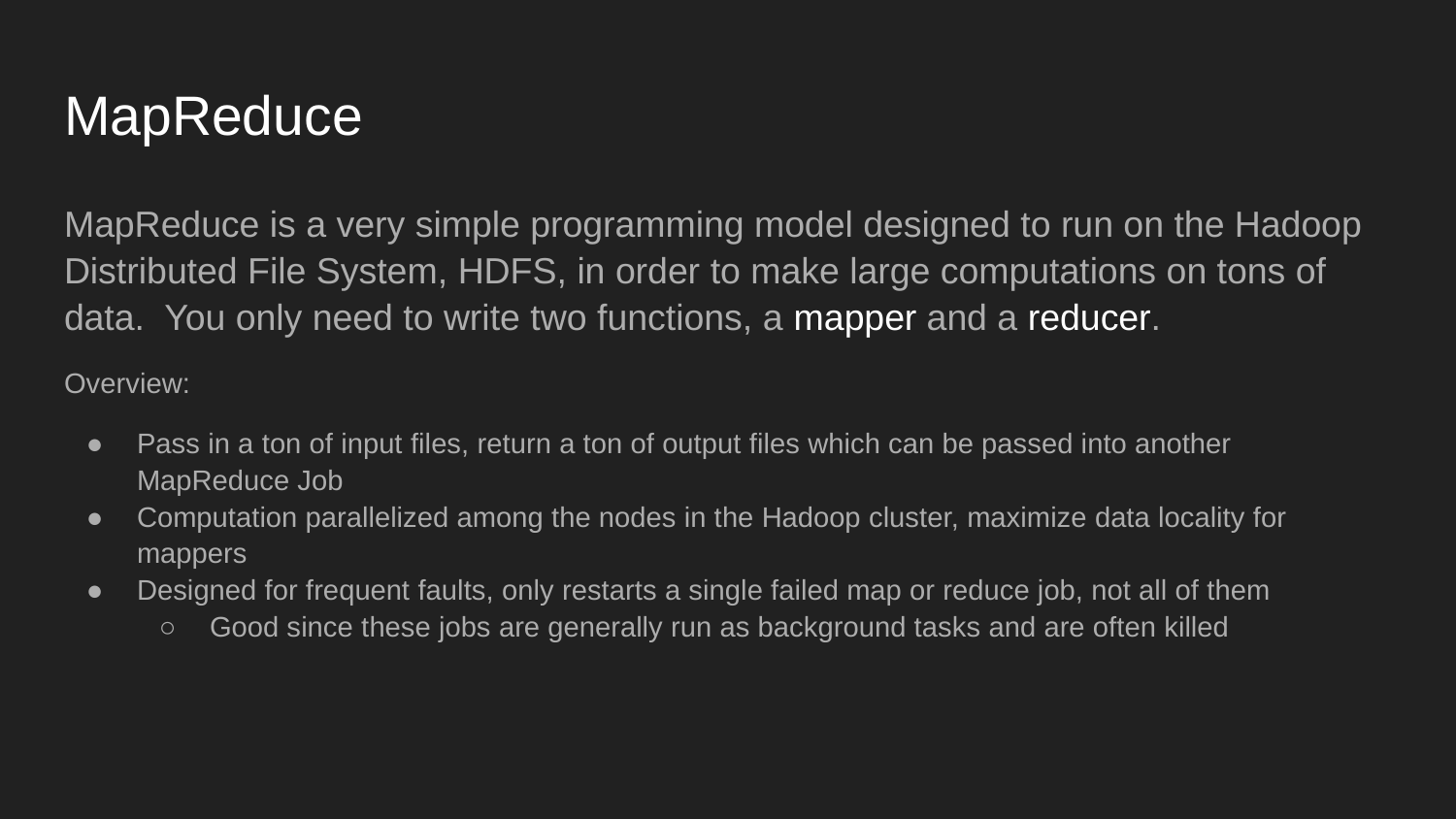

# MapReduce
MapReduce is a very simple programming model designed to run on the Hadoop Distributed File System, HDFS, in order to make large computations on tons of data.  You only need to write two functions, a mapper and a reducer.
Overview:
Pass in a ton of input files, return a ton of output files which can be passed into another MapReduce Job
Computation parallelized among the nodes in the Hadoop cluster, maximize data locality for mappers
Designed for frequent faults, only restarts a single failed map or reduce job, not all of them
Good since these jobs are generally run as background tasks and are often killed